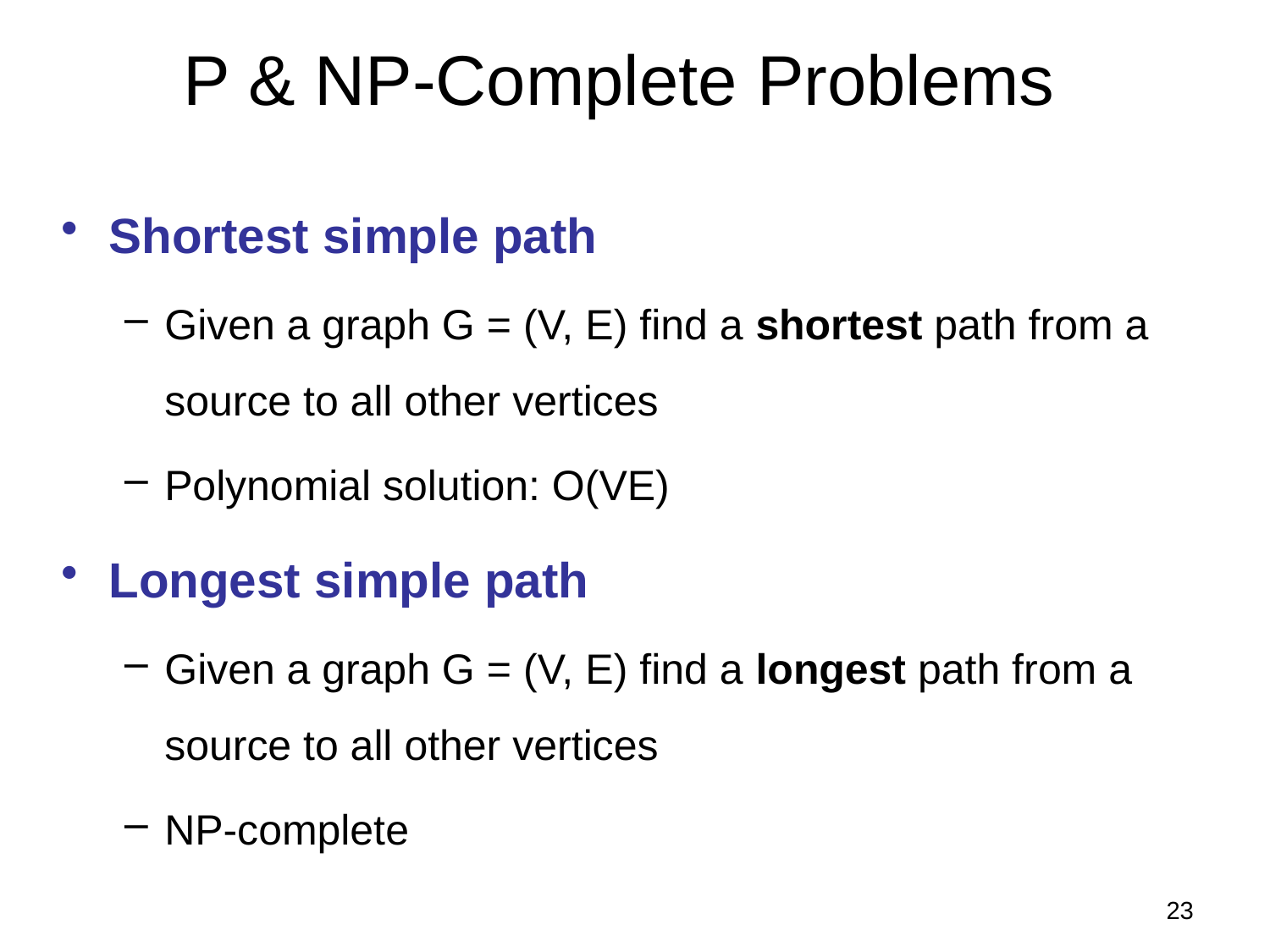

# P & NP-Complete Problems
Shortest simple path
Given a graph G = (V, E) find a shortest path from a source to all other vertices
Polynomial solution: O(VE)
Longest simple path
Given a graph G = (V, E) find a longest path from a source to all other vertices
NP-complete
23